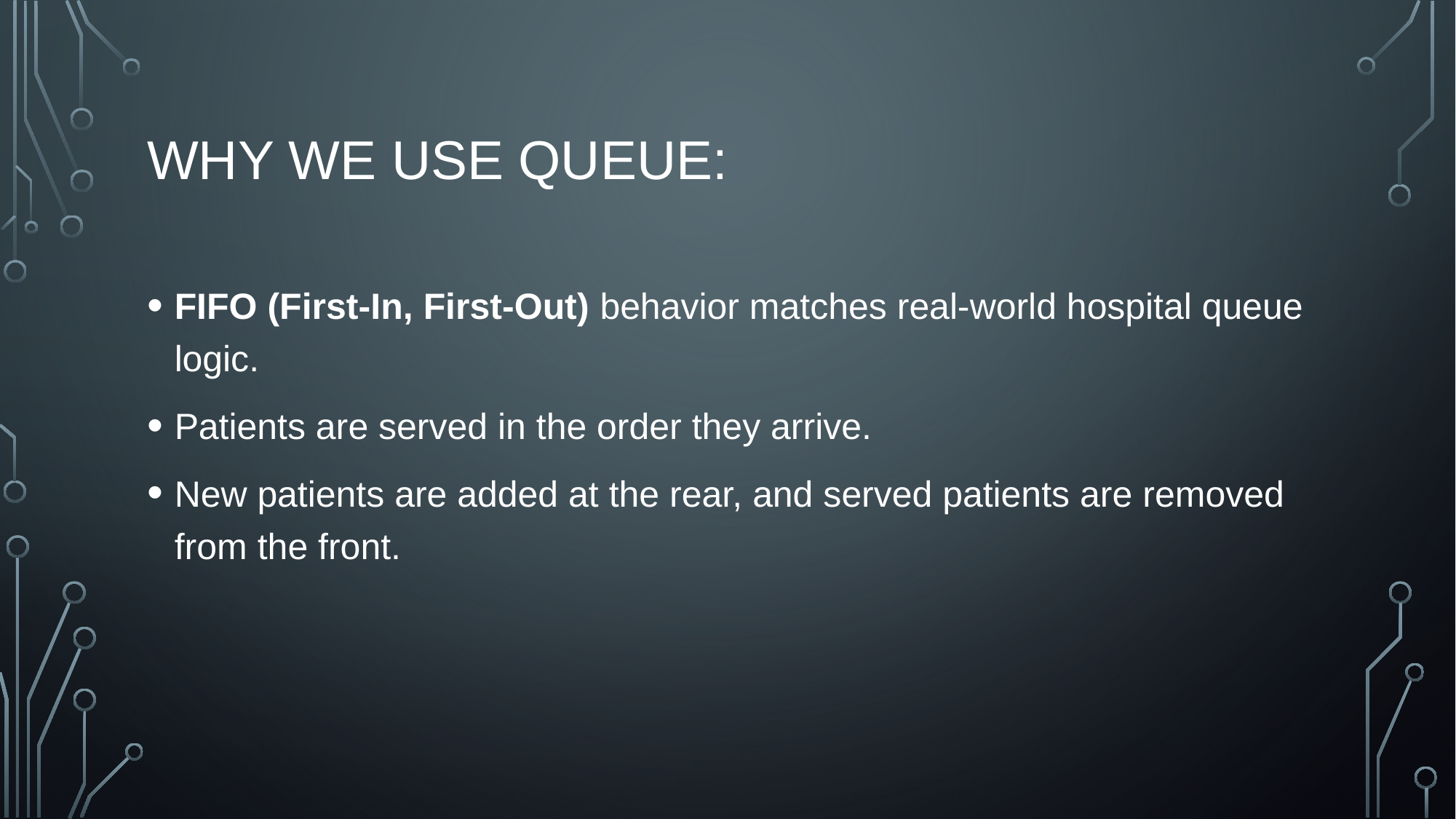

# Why we use queue:
FIFO (First-In, First-Out) behavior matches real-world hospital queue logic.
Patients are served in the order they arrive.
New patients are added at the rear, and served patients are removed from the front.